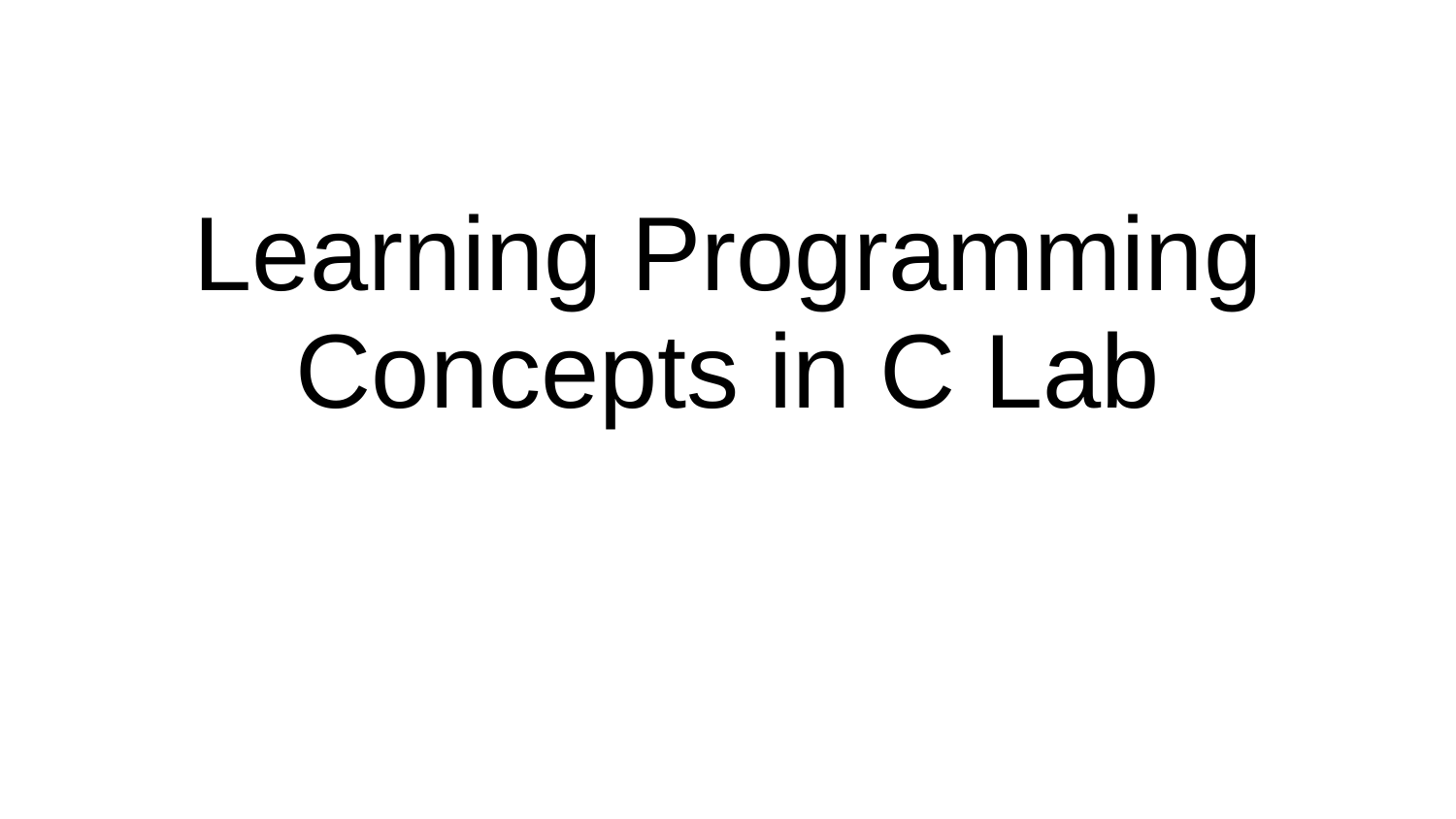

# Learning Programming Concepts in C Lab